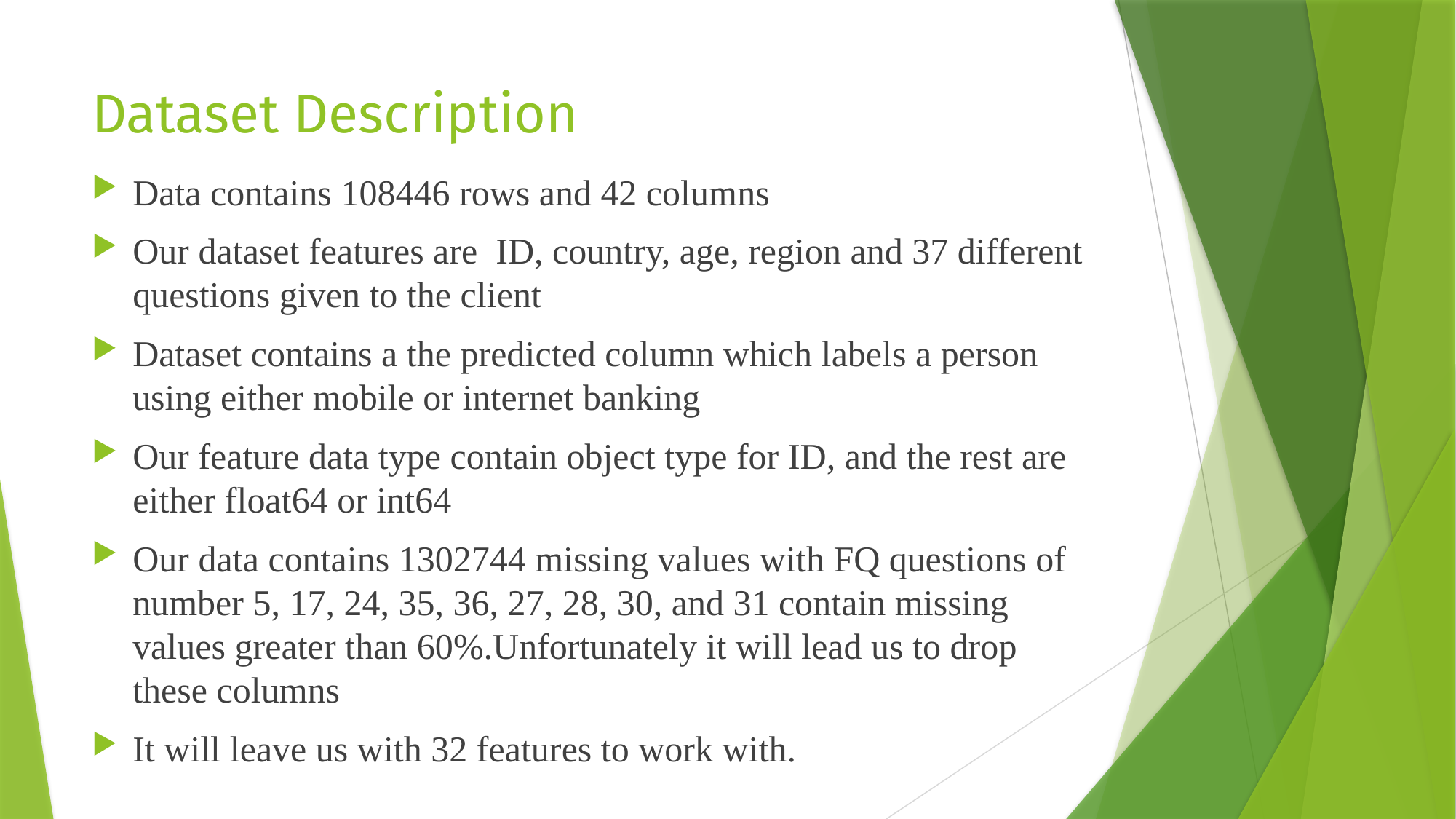

# Dataset Description
Data contains 108446 rows and 42 columns
Our dataset features are  ID, country, age, region and 37 different questions given to the client
Dataset contains a the predicted column which labels a person using either mobile or internet banking
Our feature data type contain object type for ID, and the rest are either float64 or int64
Our data contains 1302744 missing values with FQ questions of number 5, 17, 24, 35, 36, 27, 28, 30, and 31 contain missing values greater than 60%.Unfortunately it will lead us to drop these columns
It will leave us with 32 features to work with.